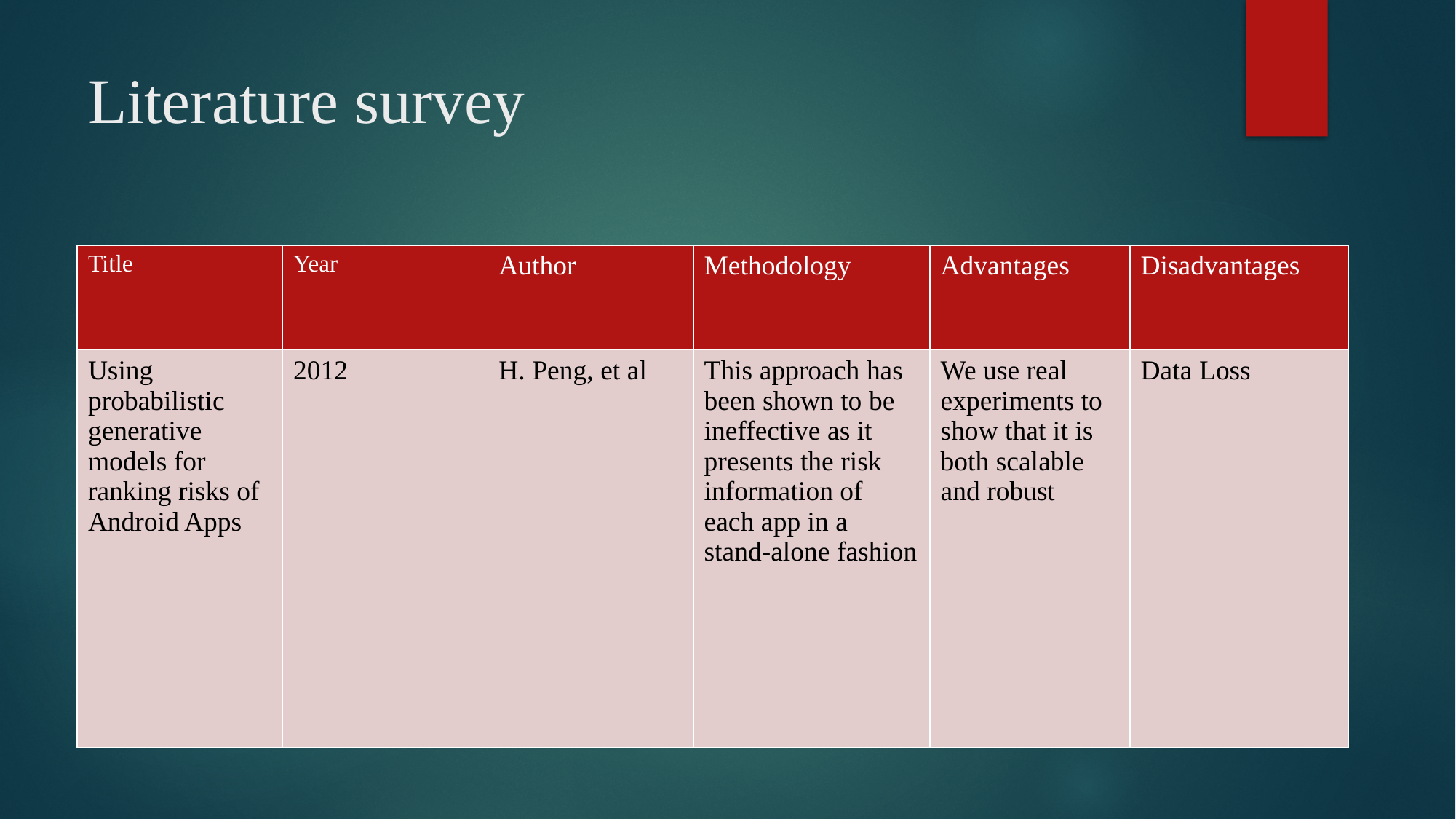

# Literature survey
| Title | Year | Author | Methodology | Advantages | Disadvantages |
| --- | --- | --- | --- | --- | --- |
| Using probabilistic generative models for ranking risks of Android Apps | 2012 | H. Peng, et al | This approach has been shown to be ineffective as it presents the risk information of each app in a stand-alone fashion | We use real experiments to show that it is both scalable and robust | Data Loss |